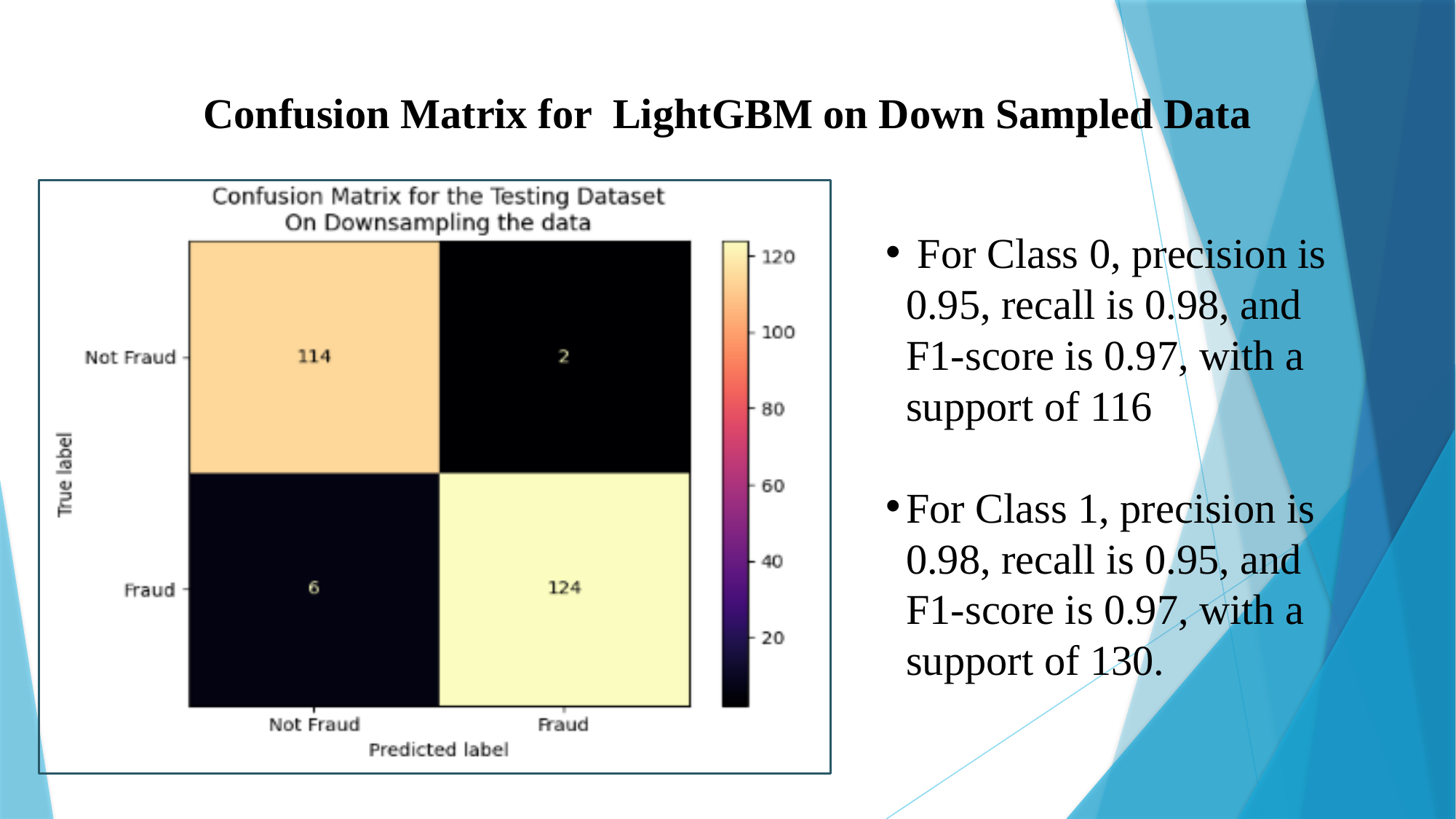

Confusion Matrix for  LightGBM on Down Sampled Data

 For Class 0, precision is 0.95, recall is 0.98, and F1-score is 0.97, with a support of 116

For Class 1, precision is 0.98, recall is 0.95, and F1-score is 0.97, with a support of 130.